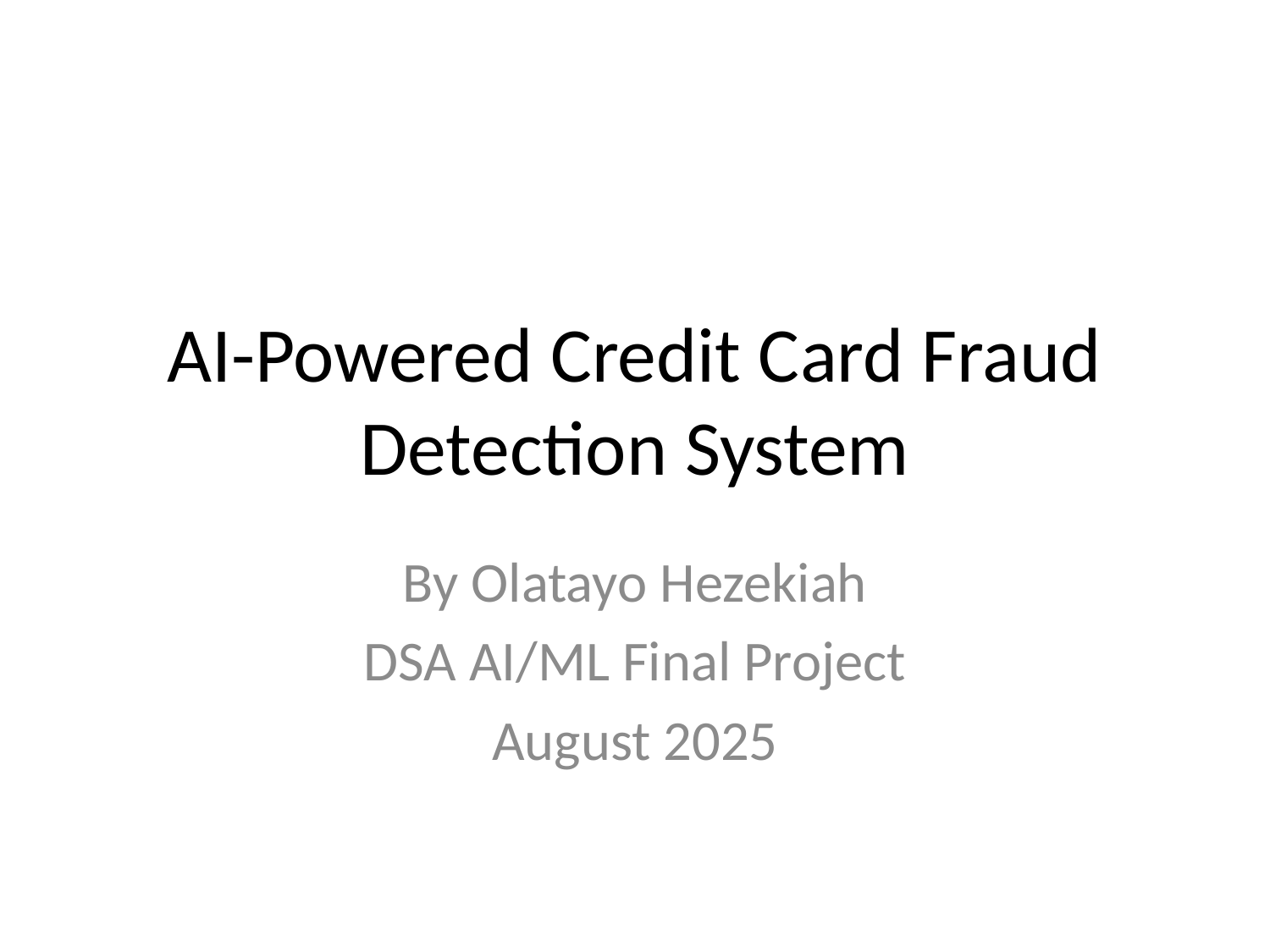

# AI-Powered Credit Card Fraud Detection System
By Olatayo Hezekiah
DSA AI/ML Final Project
August 2025